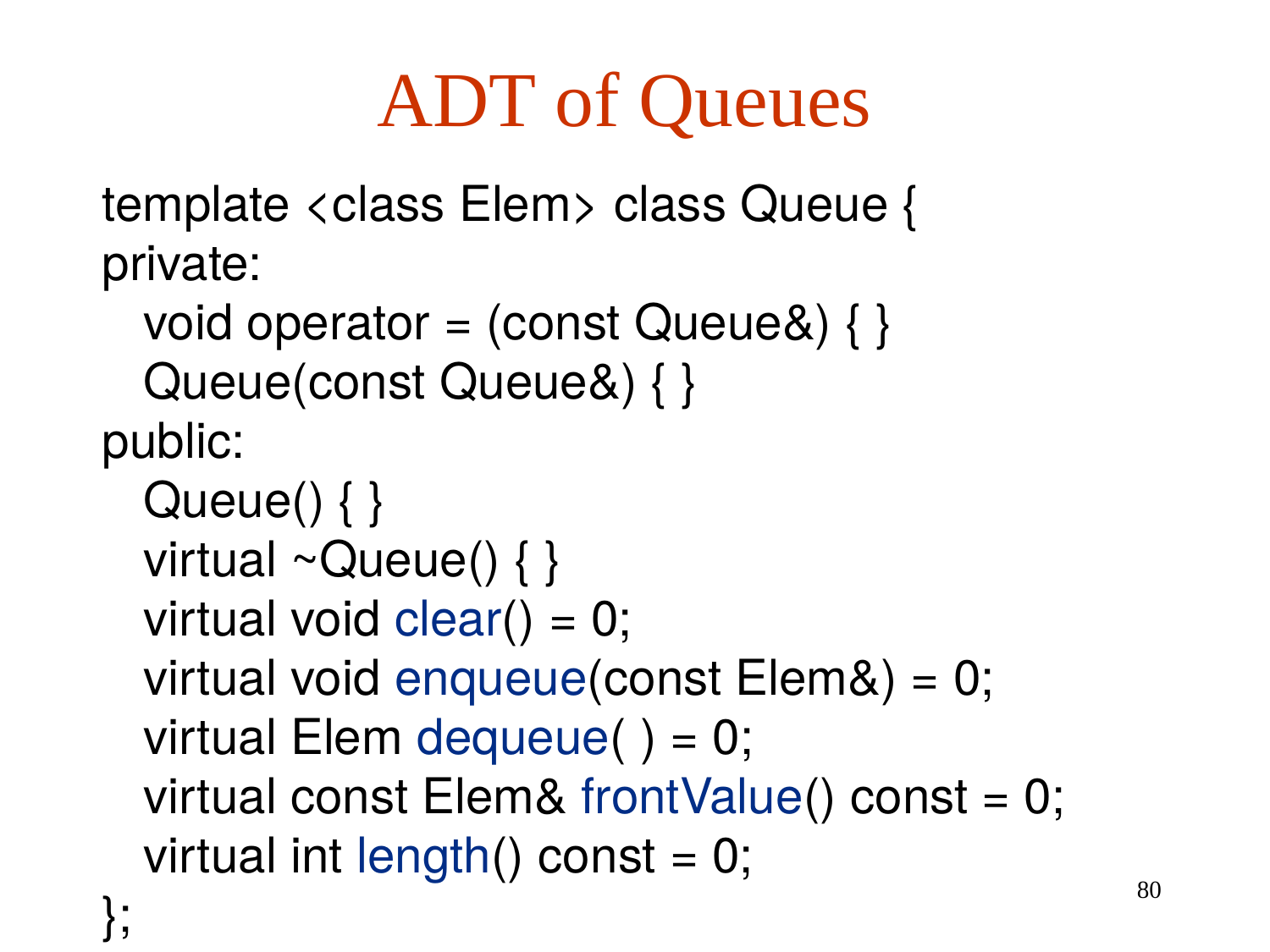

# ADT of Queues
template <class Elem> class Queue {
private:
   void operator = (const Queue&) { }
   Queue(const Queue&) { }
public:
   Queue() { }
   virtual ~Queue() { }
   virtual void clear() = 0;
   virtual void enqueue(const Elem&) = 0;
   virtual Elem dequeue( ) = 0;
   virtual const Elem& frontValue() const = 0;
   virtual int length() const = 0;
};
80